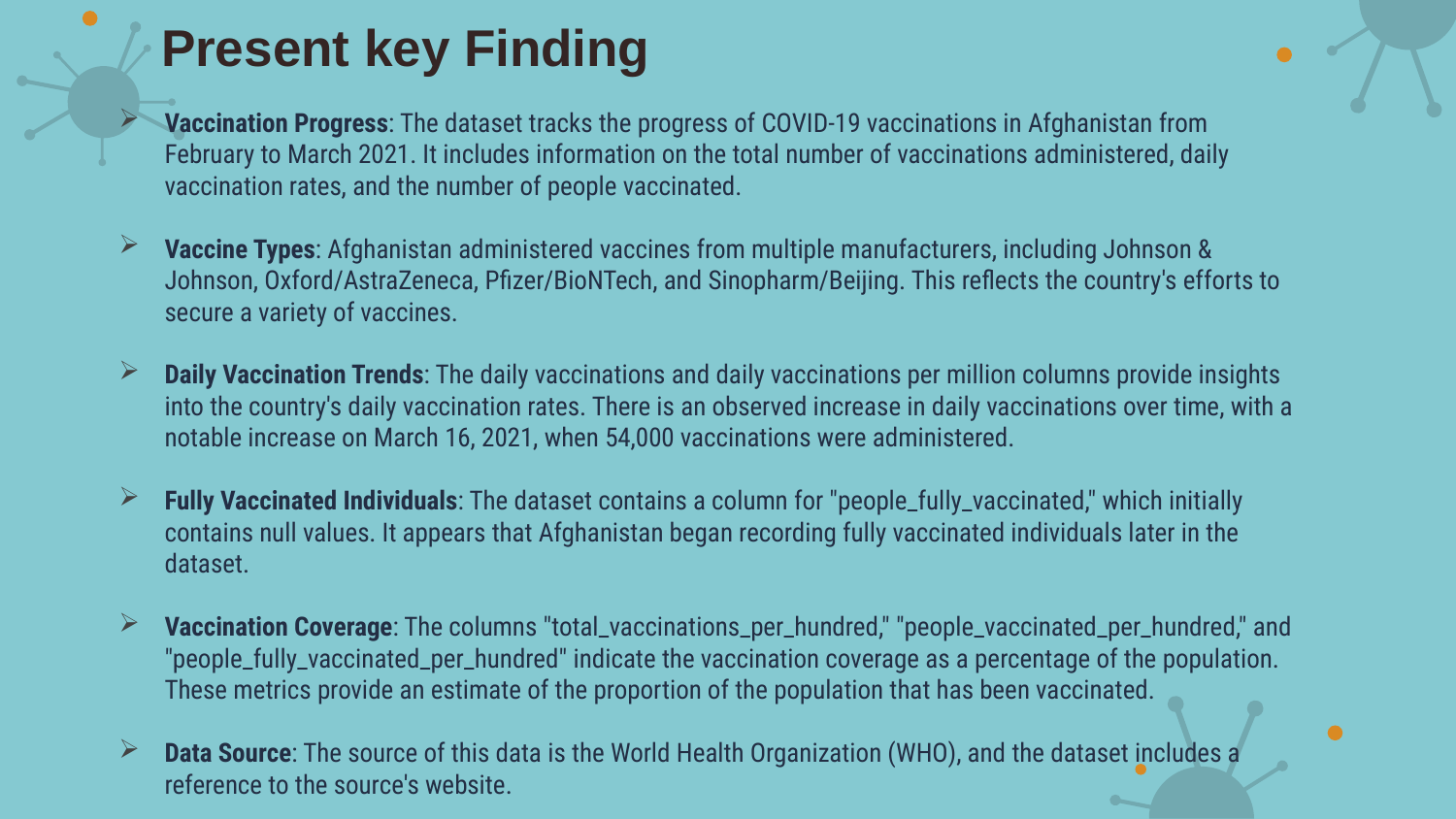

# Present key Finding
Vaccination Progress: The dataset tracks the progress of COVID-19 vaccinations in Afghanistan from February to March 2021. It includes information on the total number of vaccinations administered, daily vaccination rates, and the number of people vaccinated.

Vaccine Types: Afghanistan administered vaccines from multiple manufacturers, including Johnson & Johnson, Oxford/AstraZeneca, Pfizer/BioNTech, and Sinopharm/Beijing. This reflects the country's efforts to secure a variety of vaccines.

Daily Vaccination Trends: The daily vaccinations and daily vaccinations per million columns provide insights into the country's daily vaccination rates. There is an observed increase in daily vaccinations over time, with a notable increase on March 16, 2021, when 54,000 vaccinations were administered.

Fully Vaccinated Individuals: The dataset contains a column for "people_fully_vaccinated," which initially contains null values. It appears that Afghanistan began recording fully vaccinated individuals later in the dataset.

Vaccination Coverage: The columns "total_vaccinations_per_hundred," "people_vaccinated_per_hundred," and "people_fully_vaccinated_per_hundred" indicate the vaccination coverage as a percentage of the population. These metrics provide an estimate of the proportion of the population that has been vaccinated.

Data Source: The source of this data is the World Health Organization (WHO), and the dataset includes a reference to the source's website.